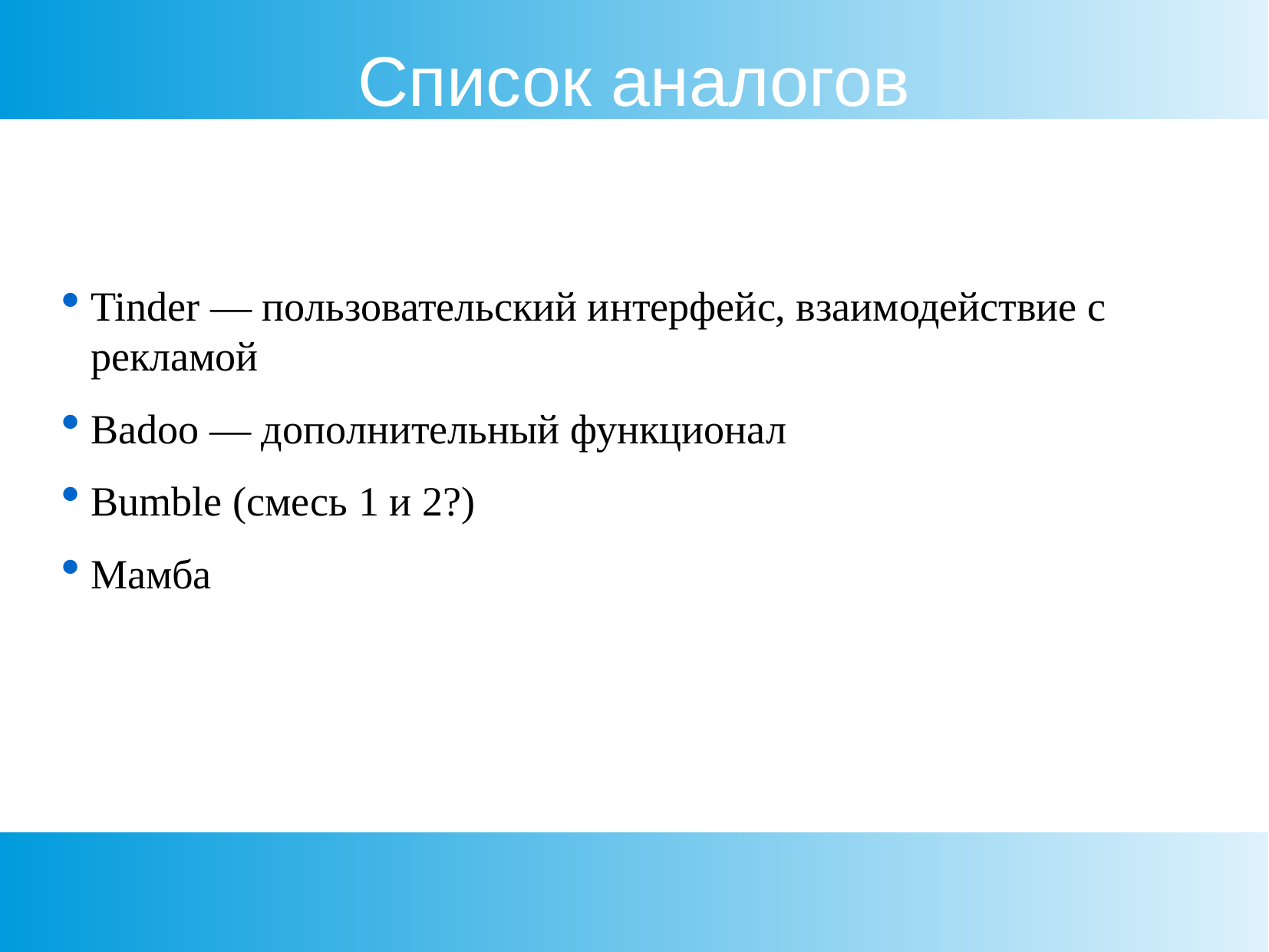

Список аналогов

Tinder — пользовательский интерфейс, взаимодействие с рекламой
Badoo — дополнительный функционал
Bumble (смесь 1 и 2?)
Мамба